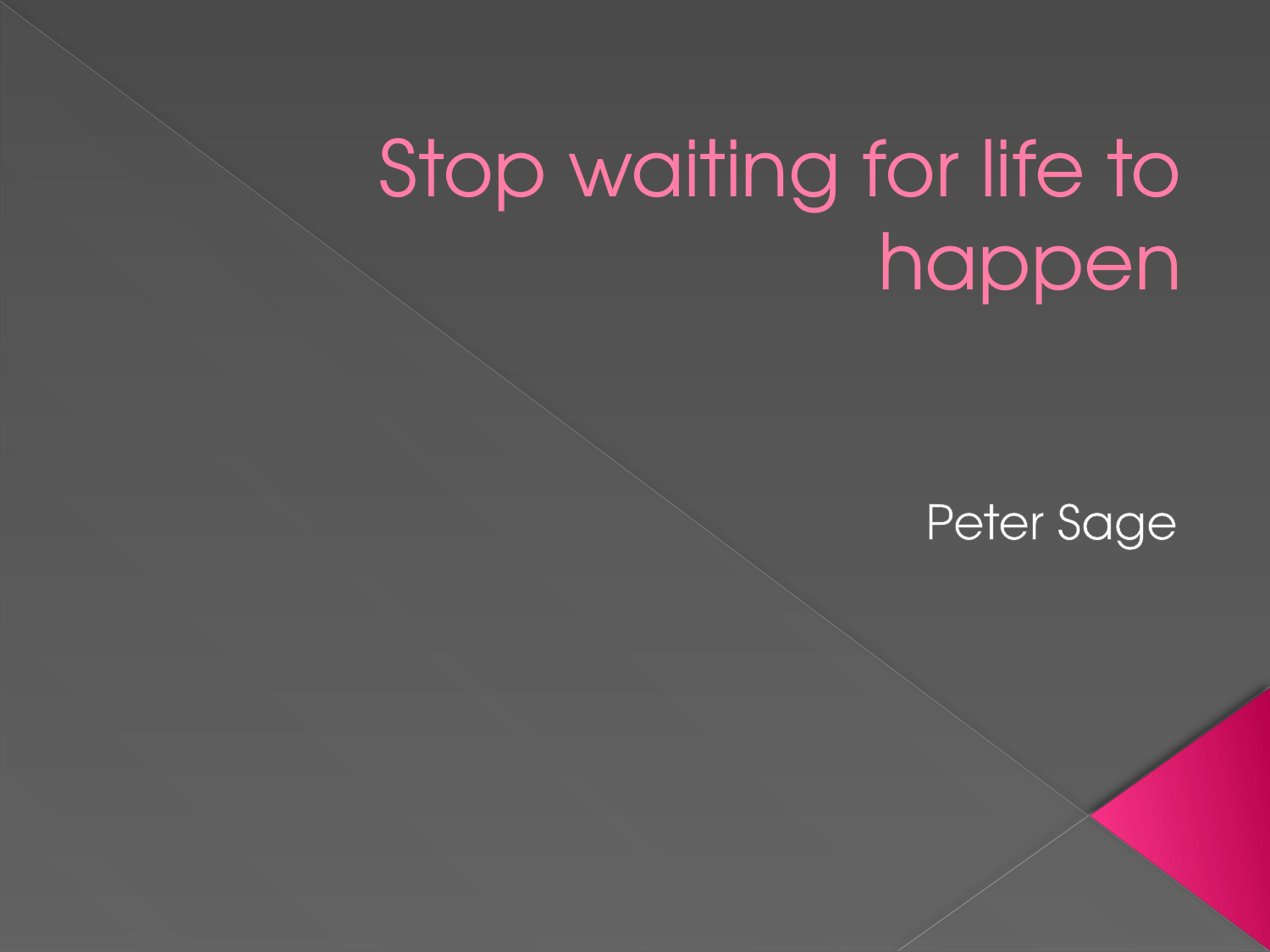

# Stop waiting for life to happen

Peter Sage